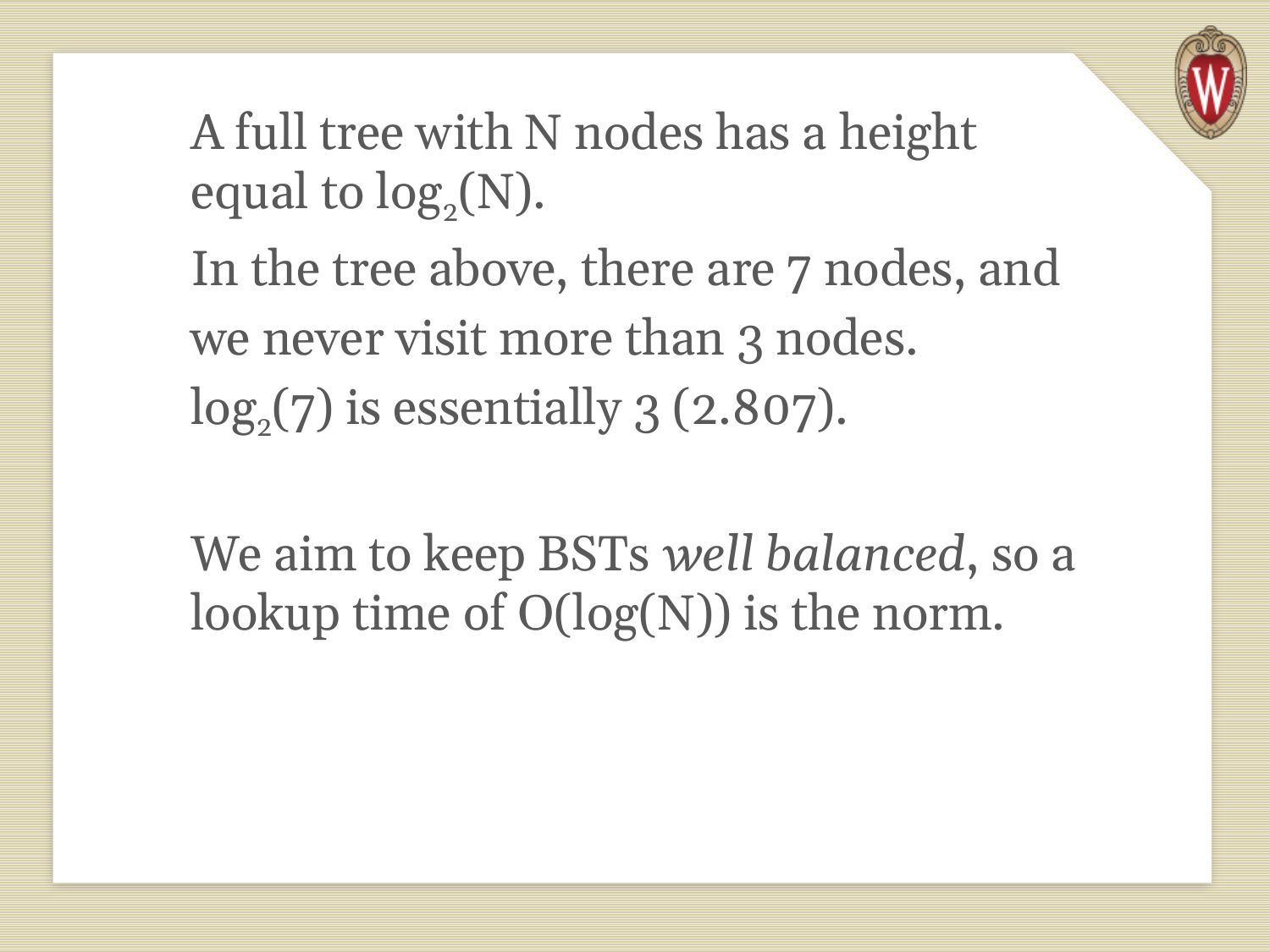

A full tree with N nodes has a height equal to log2(N).
In the tree above, there are 7 nodes, and
we never visit more than 3 nodes.
log2(7) is essentially 3 (2.807).

We aim to keep BSTs well balanced, so a lookup time of O(log(N)) is the norm.